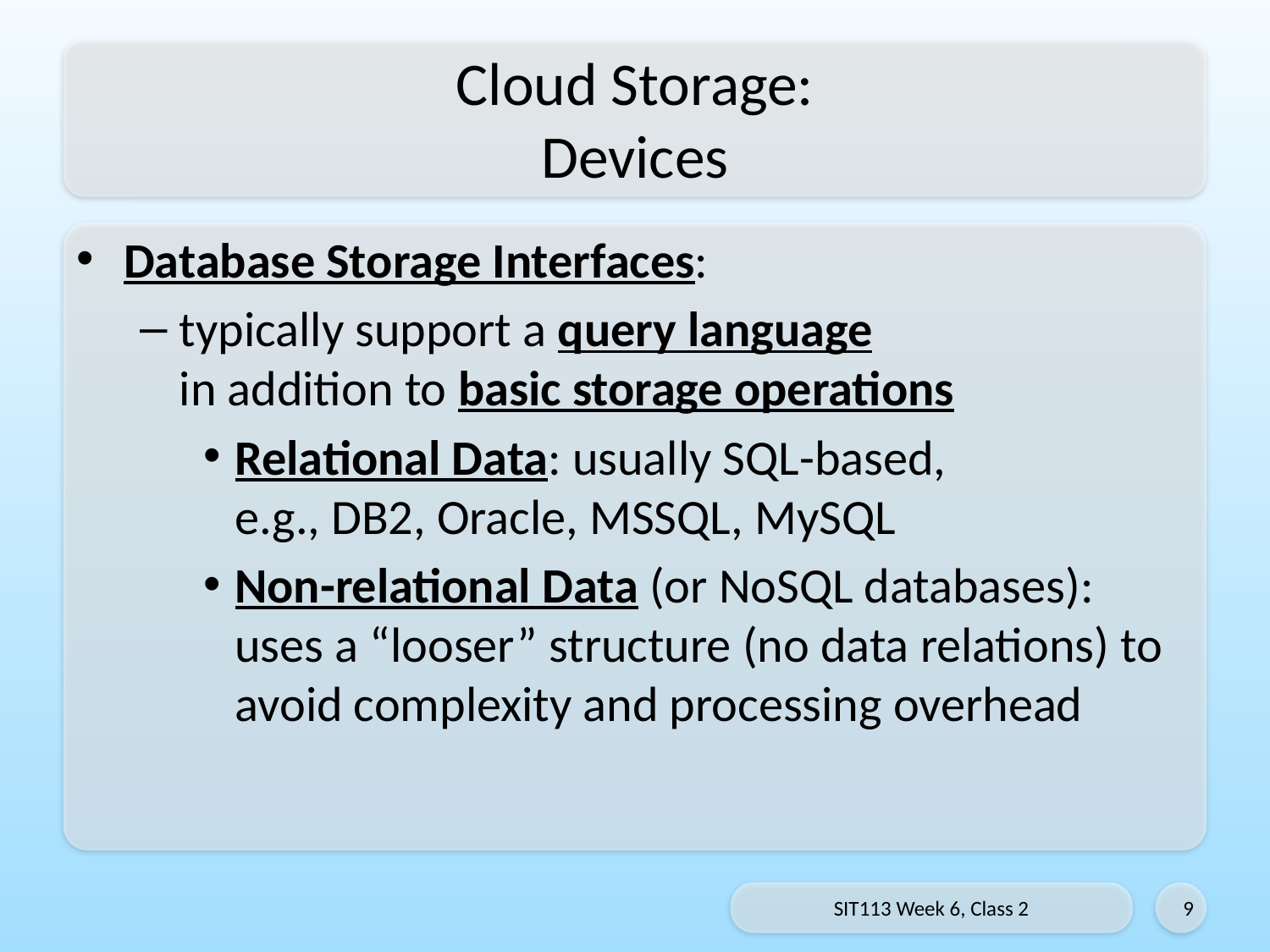

# Cloud Storage: Devices
Database Storage Interfaces:
typically support a query language
in addition to basic storage operations
Relational Data: usually SQL-based,
e.g., DB2, Oracle, MSSQL, MySQL
Non-relational Data (or NoSQL databases):
uses a “looser” structure (no data relations) to avoid complexity and processing overhead
SIT113 Week 6, Class 2
9